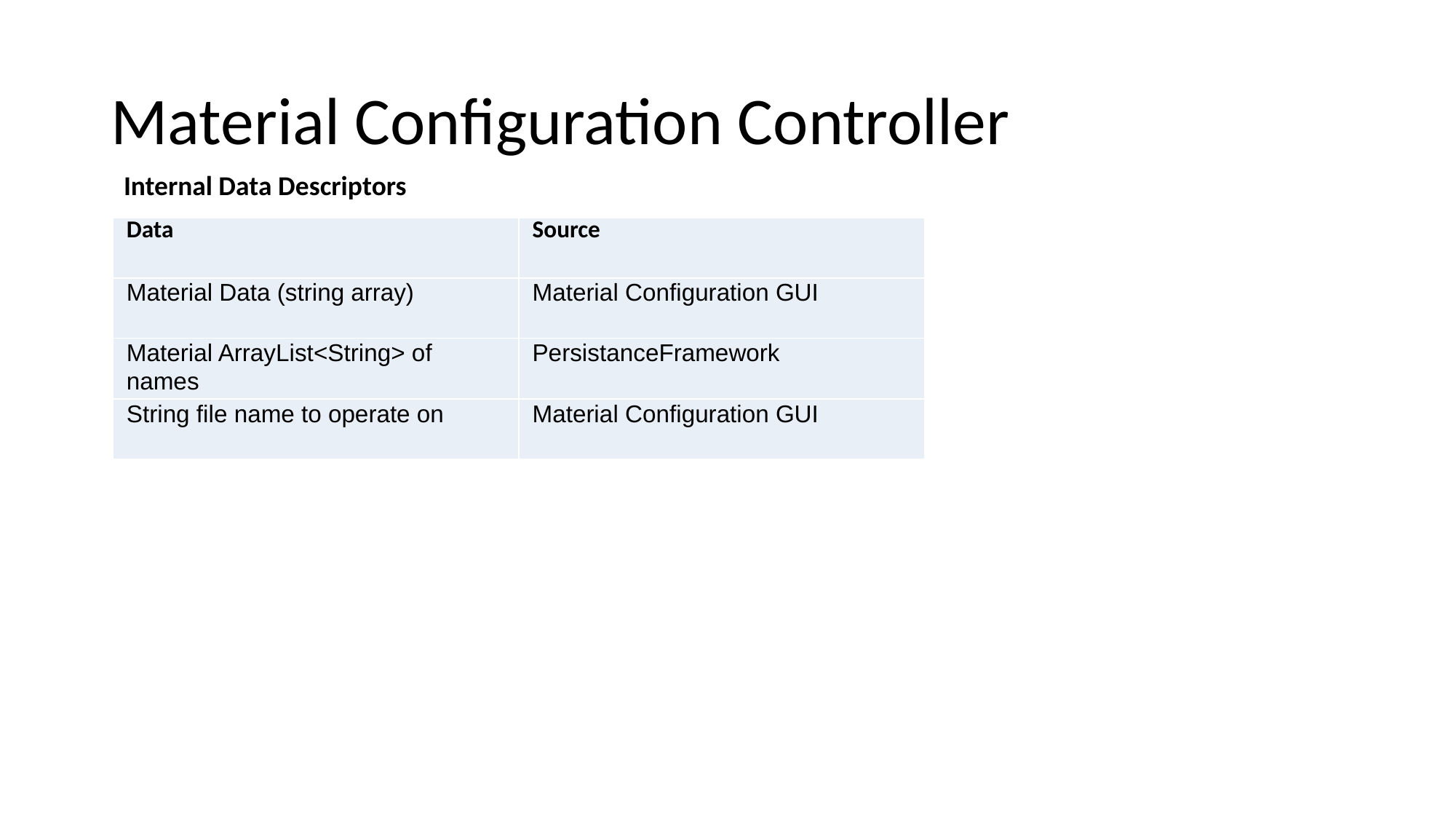

# Material Configuration Controller
Internal Data Descriptors
| Data | Source |
| --- | --- |
| Material Data (string array) | Material Configuration GUI |
| Material ArrayList<String> of names | PersistanceFramework |
| String file name to operate on | Material Configuration GUI |